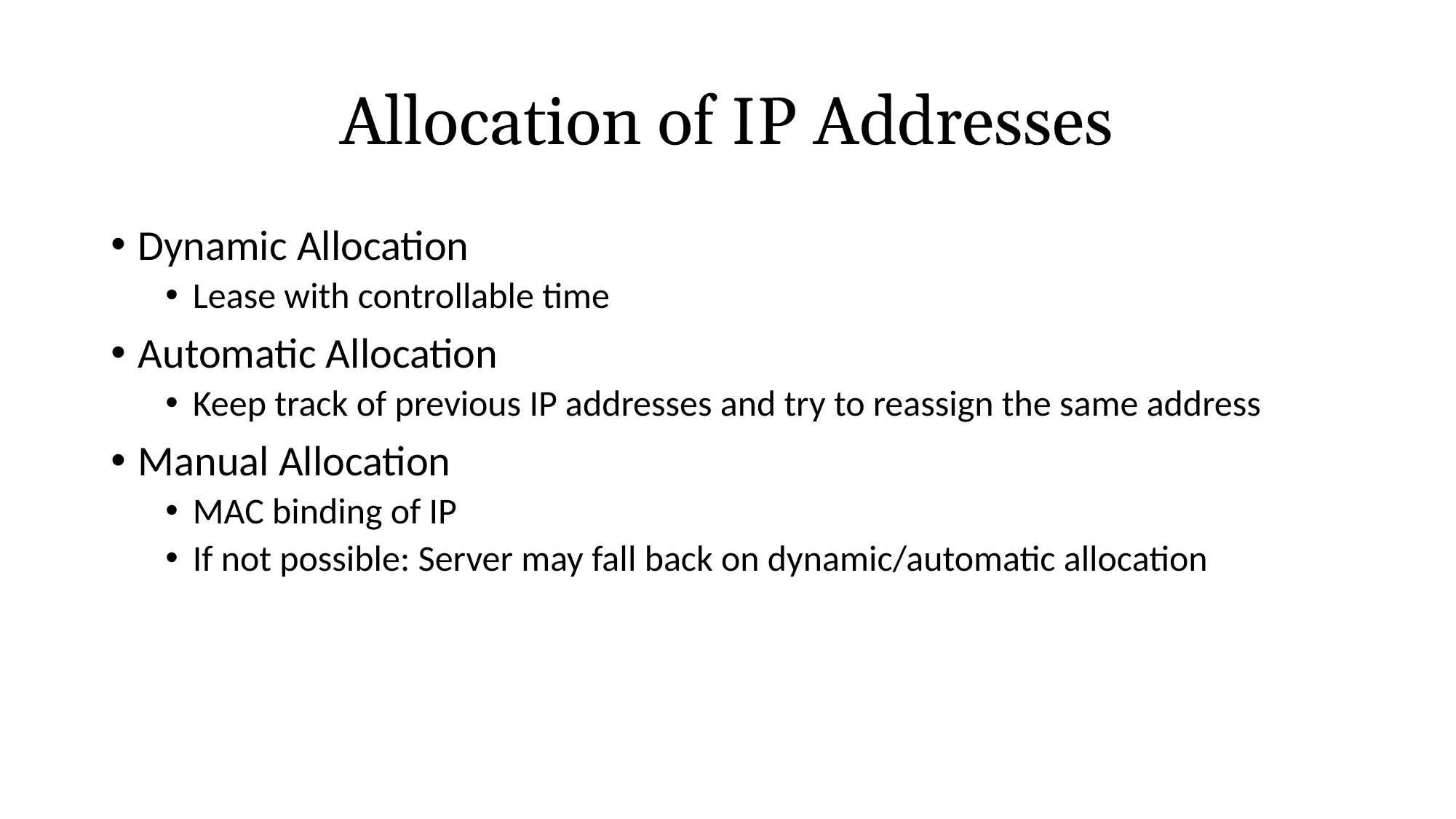

# Allocation of IP Addresses
Dynamic Allocation
Lease with controllable time
Automatic Allocation
Keep track of previous IP addresses and try to reassign the same address
Manual Allocation
MAC binding of IP
If not possible: Server may fall back on dynamic/automatic allocation